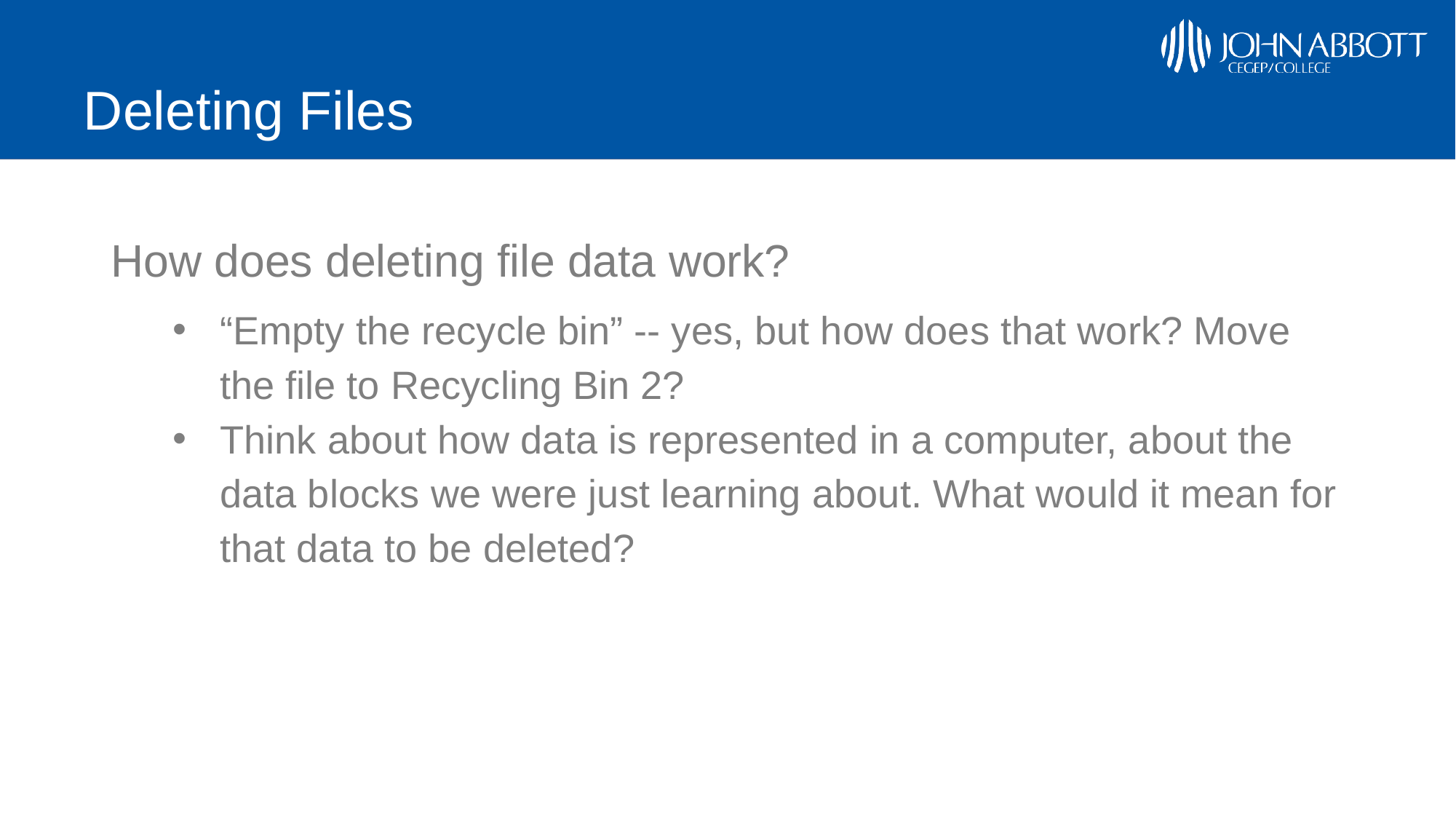

# Deleting Files
How does deleting file data work?
“Empty the recycle bin” -- yes, but how does that work? Move the file to Recycling Bin 2?
Think about how data is represented in a computer, about the data blocks we were just learning about. What would it mean for that data to be deleted?